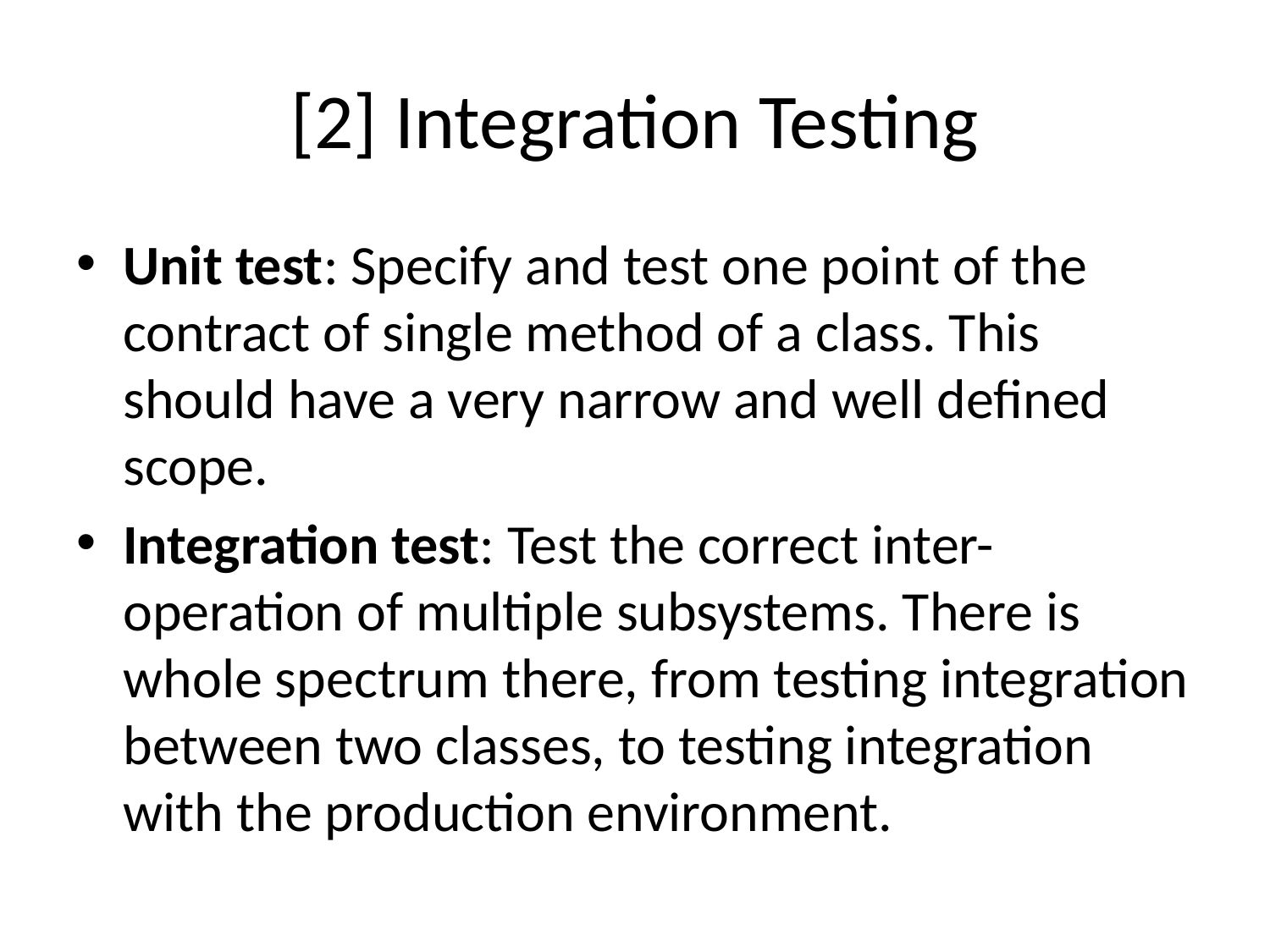

# [2] Integration Testing
Unit test: Specify and test one point of the contract of single method of a class. This should have a very narrow and well defined scope.
Integration test: Test the correct inter-operation of multiple subsystems. There is whole spectrum there, from testing integration between two classes, to testing integration with the production environment.